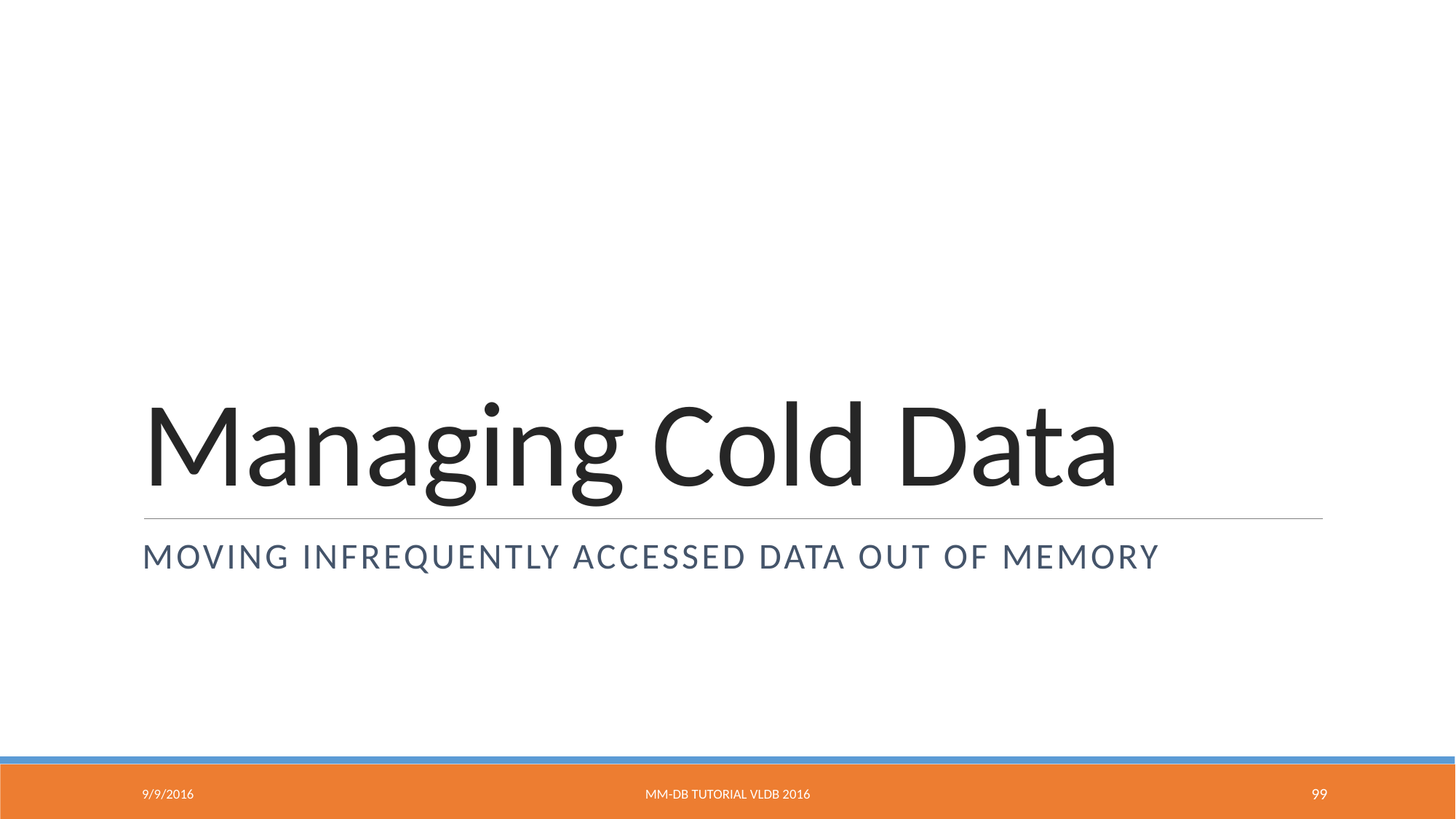

# Managing Cold Data
Moving infrequently accessed data out of memory
9/9/2016
MM-DB Tutorial VLDB 2016
99